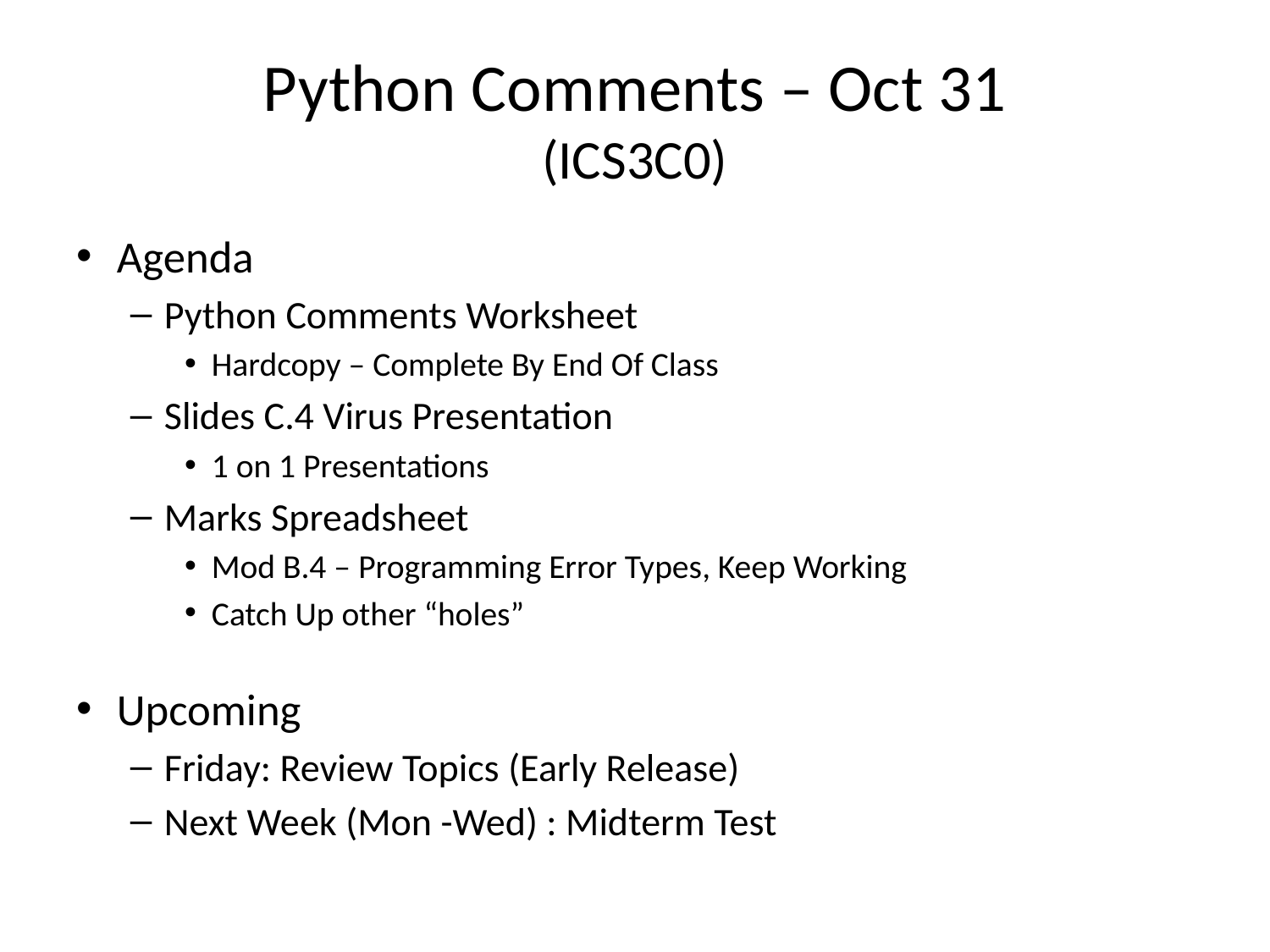

# Python Comments – Oct 31 (ICS3C0)
Agenda
Python Comments Worksheet
Hardcopy – Complete By End Of Class
Slides C.4 Virus Presentation
1 on 1 Presentations
Marks Spreadsheet
Mod B.4 – Programming Error Types, Keep Working
Catch Up other “holes”
Upcoming
Friday: Review Topics (Early Release)
Next Week (Mon -Wed) : Midterm Test